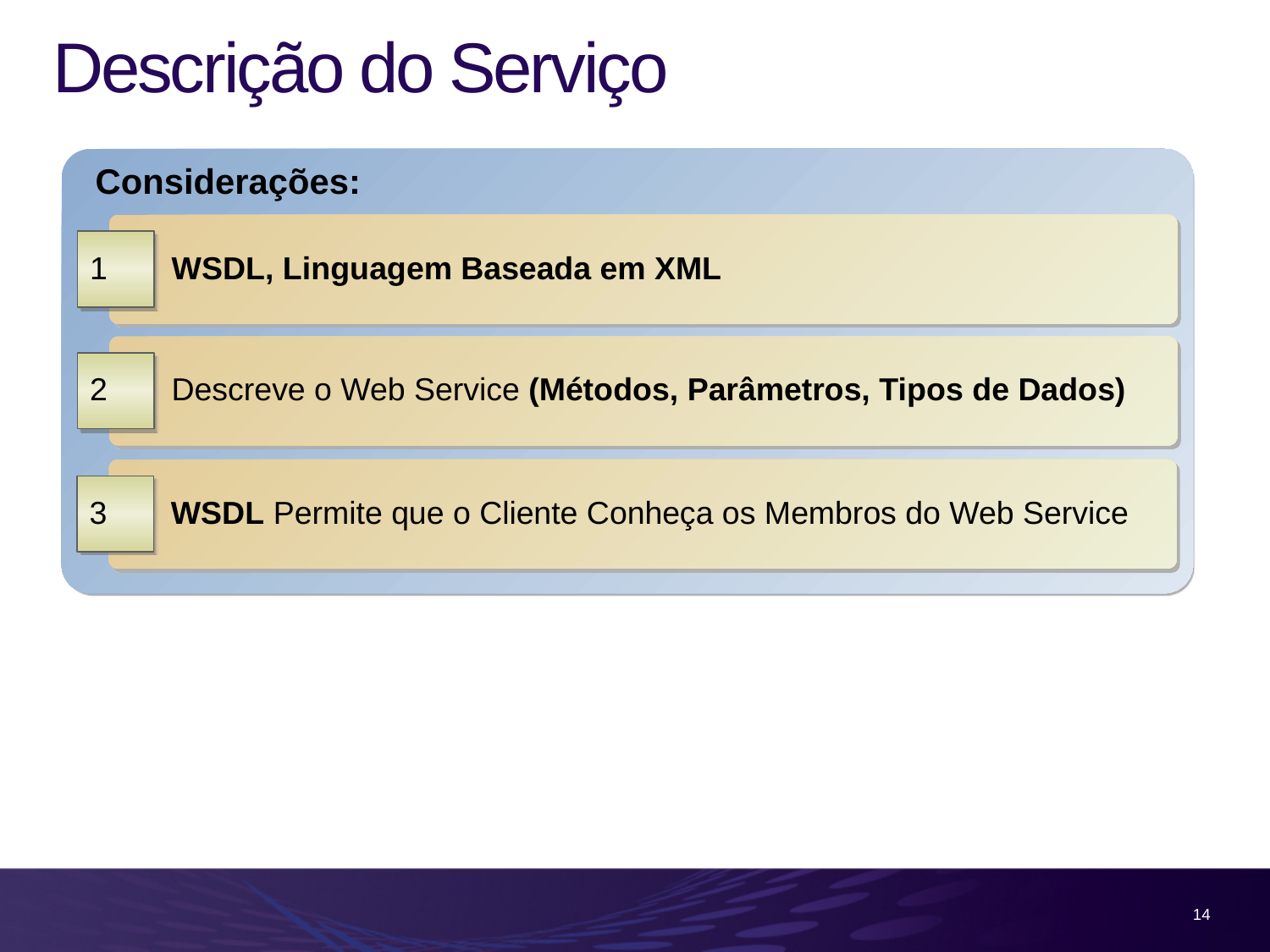

# Descrição do Serviço
Considerações:

 WSDL, Linguagem Baseada em XML
1
 Descreve o Web Service (Métodos, Parâmetros, Tipos de Dados)
2
 WSDL Permite que o Cliente Conheça os Membros do Web Service
3
14